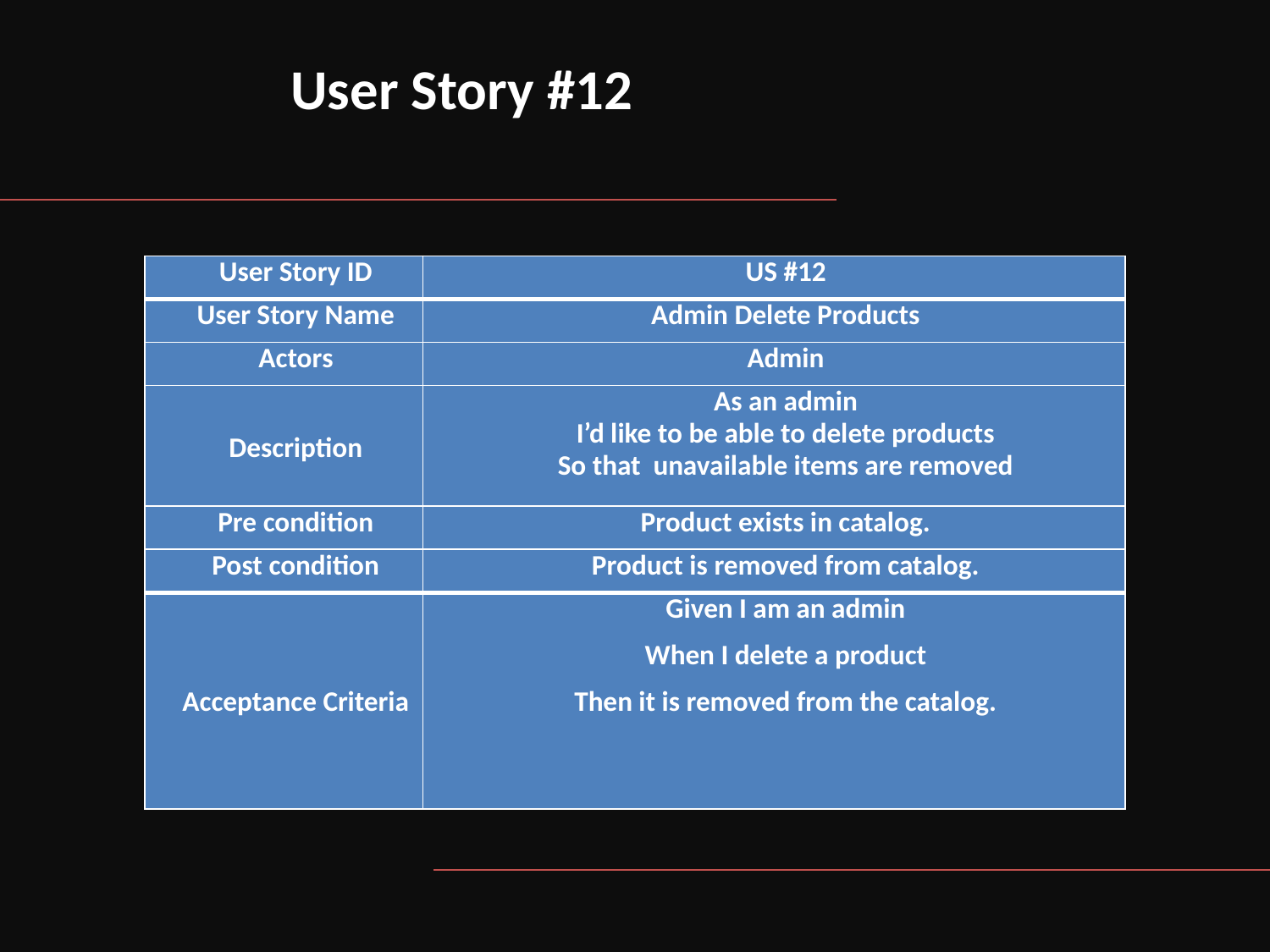

# User Story #12
| User Story ID | US #12 |
| --- | --- |
| User Story Name | Admin Delete Products |
| Actors | Admin |
| Description | As an admin I’d like to be able to delete products So that unavailable items are removed |
| Pre condition | Product exists in catalog. |
| Post condition | Product is removed from catalog. |
| Acceptance Criteria | Given I am an admin When I delete a product Then it is removed from the catalog. |